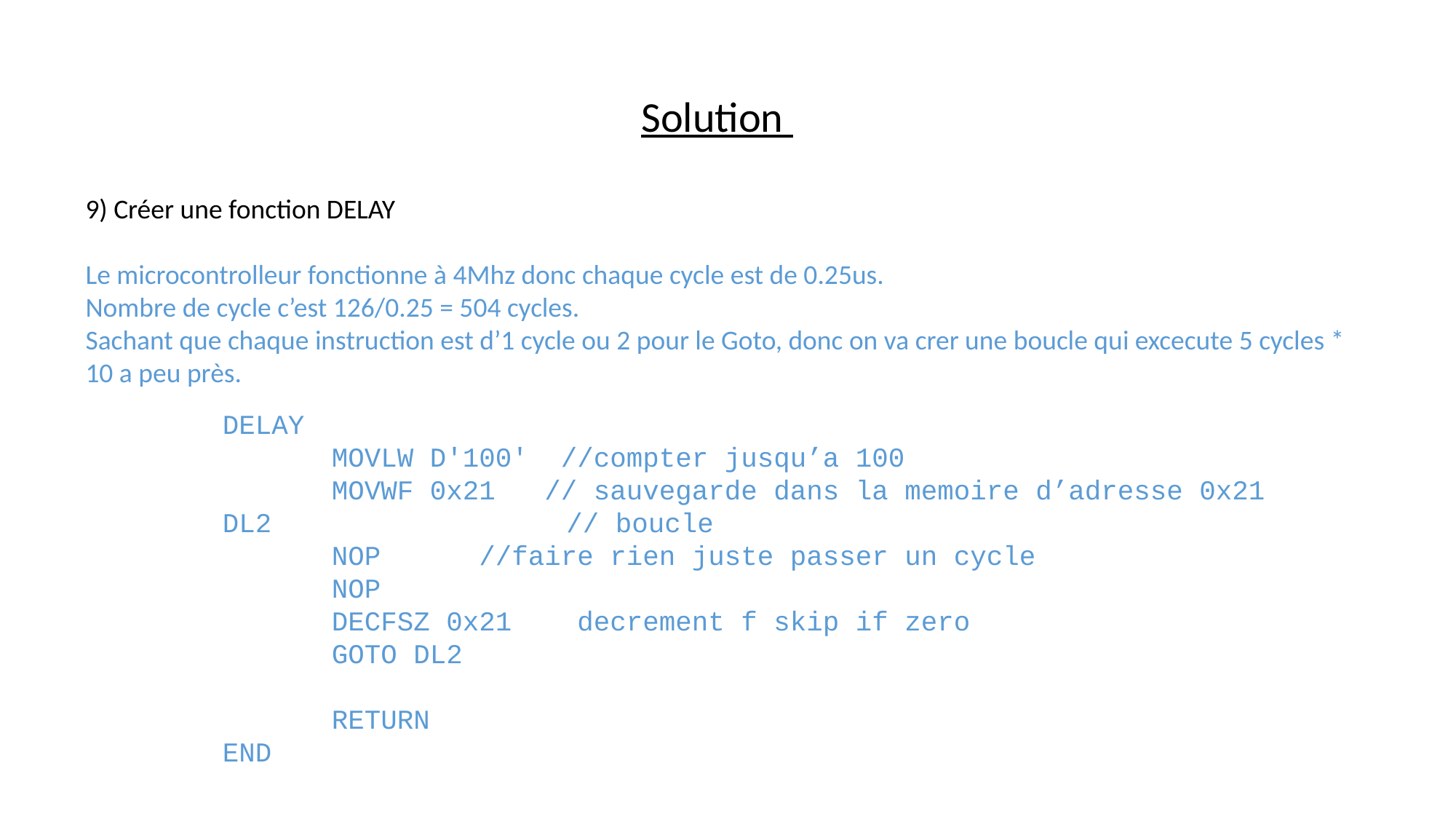

Solution

9) Créer une fonction DELAY

Le microcontrolleur fonctionne à 4Mhz donc chaque cycle est de 0.25us.
Nombre de cycle c’est 126/0.25 = 504 cycles.
Sachant que chaque instruction est d’1 cycle ou 2 pour le Goto, donc on va crer une boucle qui excecute 5 cycles * 10 a peu près.

DELAY
	MOVLW D'100'  //compter jusqu’a 100
	MOVWF 0x21   // sauvegarde dans la memoire d’adresse 0x21
DL2                  // boucle
	NOP      //faire rien juste passer un cycle
	NOP
	DECFSZ 0x21    decrement f skip if zero
	GOTO DL2

	RETURN
END